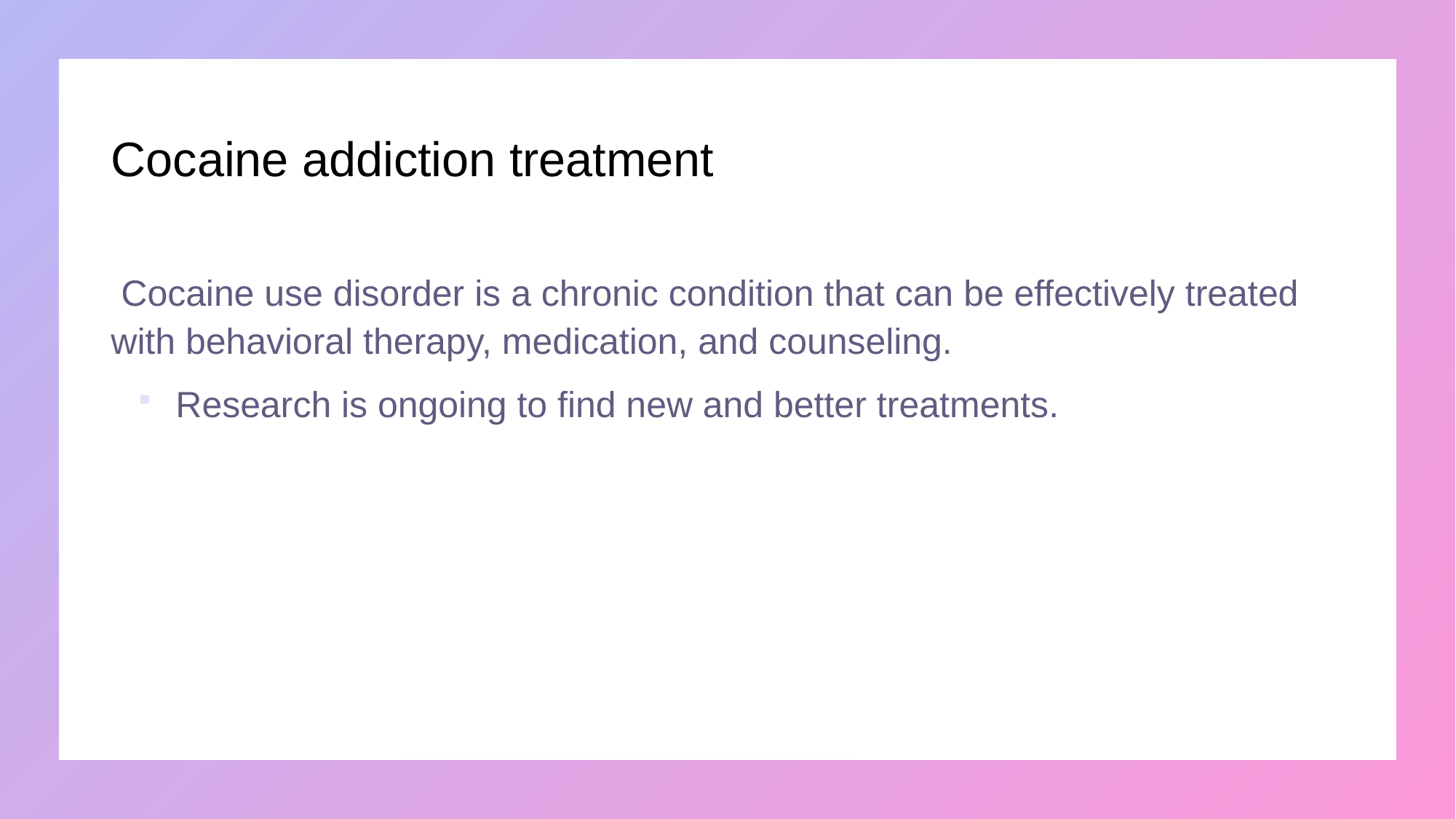

# Cocaine addiction treatment
 Cocaine use disorder is a chronic condition that can be effectively treated with behavioral therapy, medication, and counseling.
 Research is ongoing to find new and better treatments.